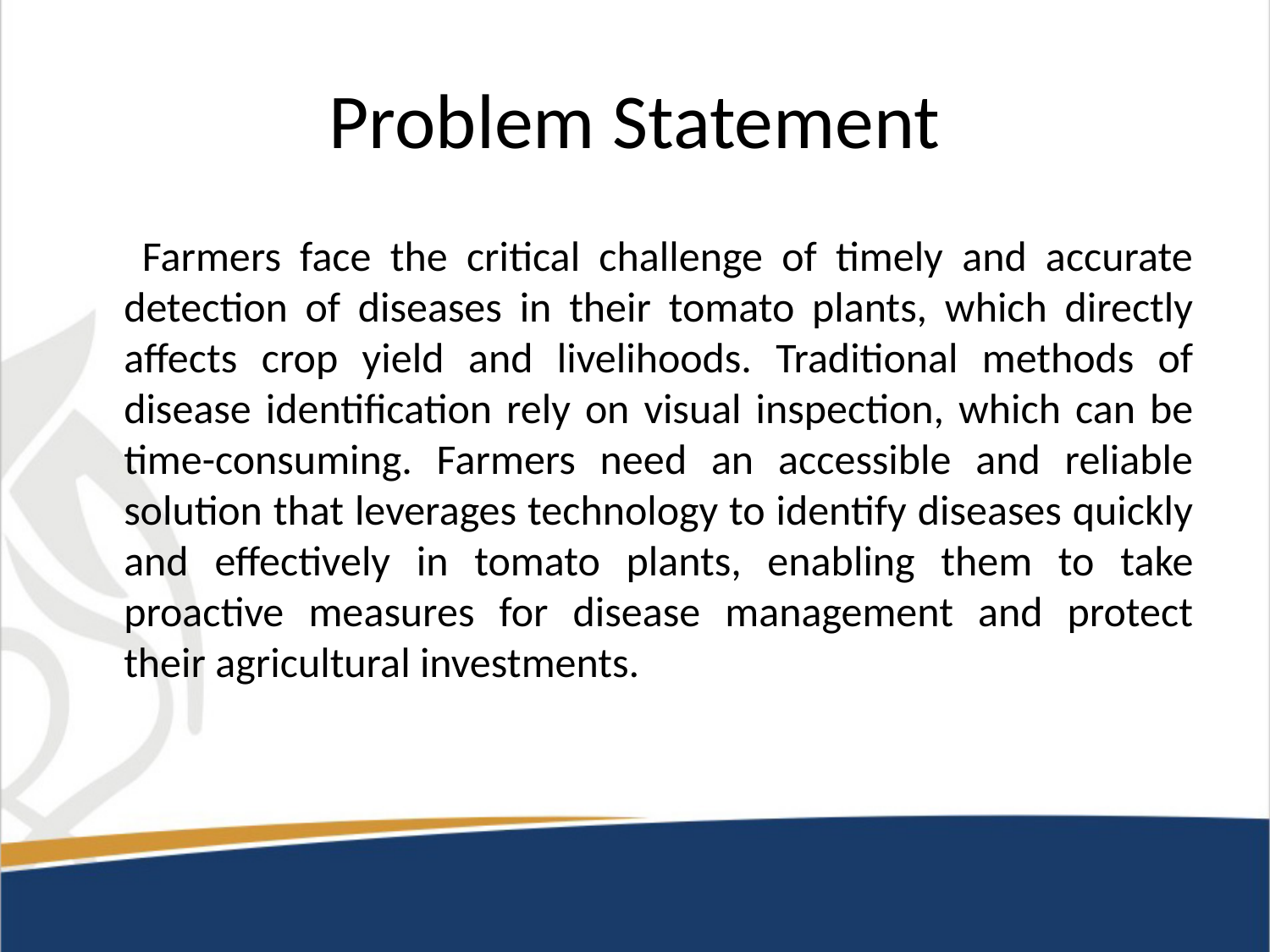

# Problem Statement
  Farmers face the critical challenge of timely and accurate detection of diseases in their tomato plants, which directly affects crop yield and livelihoods. Traditional methods of disease identification rely on visual inspection, which can be time-consuming. Farmers need an accessible and reliable solution that leverages technology to identify diseases quickly and effectively in tomato plants, enabling them to take proactive measures for disease management and protect their agricultural investments.